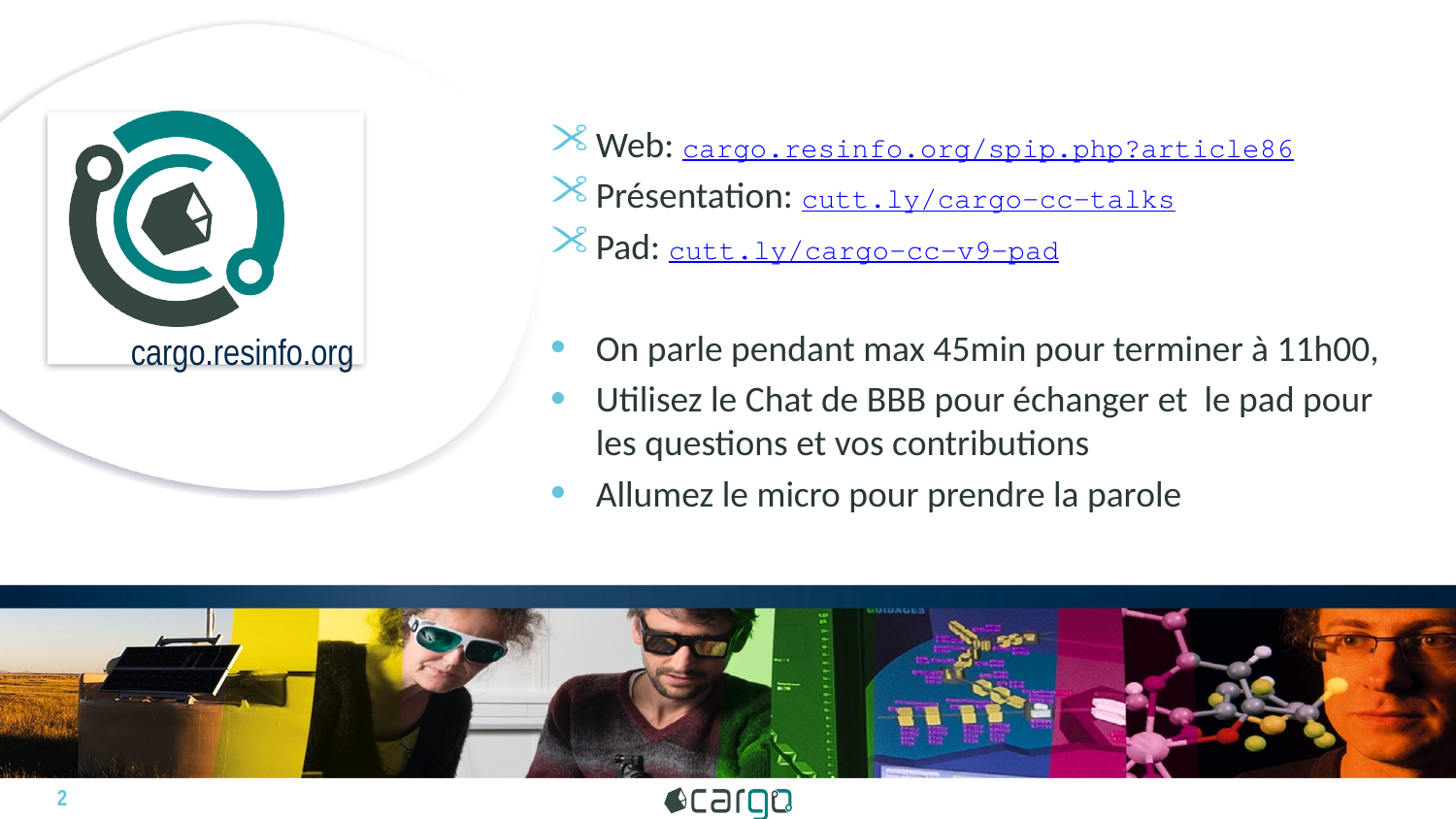

Web: cargo.resinfo.org/spip.php?article86
Présentation: cutt.ly/cargo-cc-talks
Pad: cutt.ly/cargo-cc-v9-pad

On parle pendant max 45min pour terminer à 11h00,
Utilisez le Chat de BBB pour échanger et  le pad pour les questions et vos contributions
Allumez le micro pour prendre la parole
2